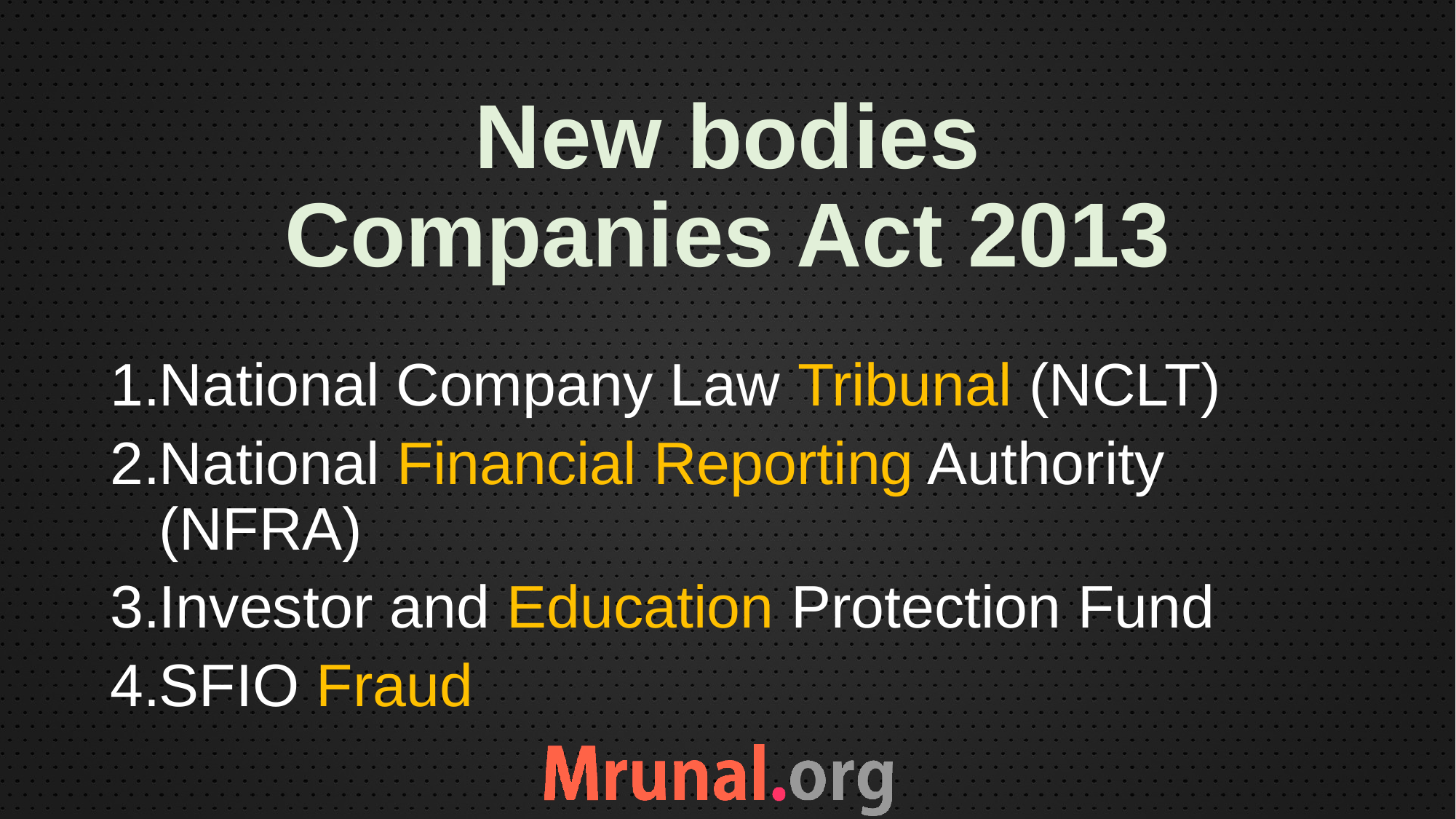

# New bodies Companies Act 2013
National Company Law Tribunal (NCLT)
National Financial Reporting Authority (NFRA)
Investor and Education Protection Fund
SFIO Fraud